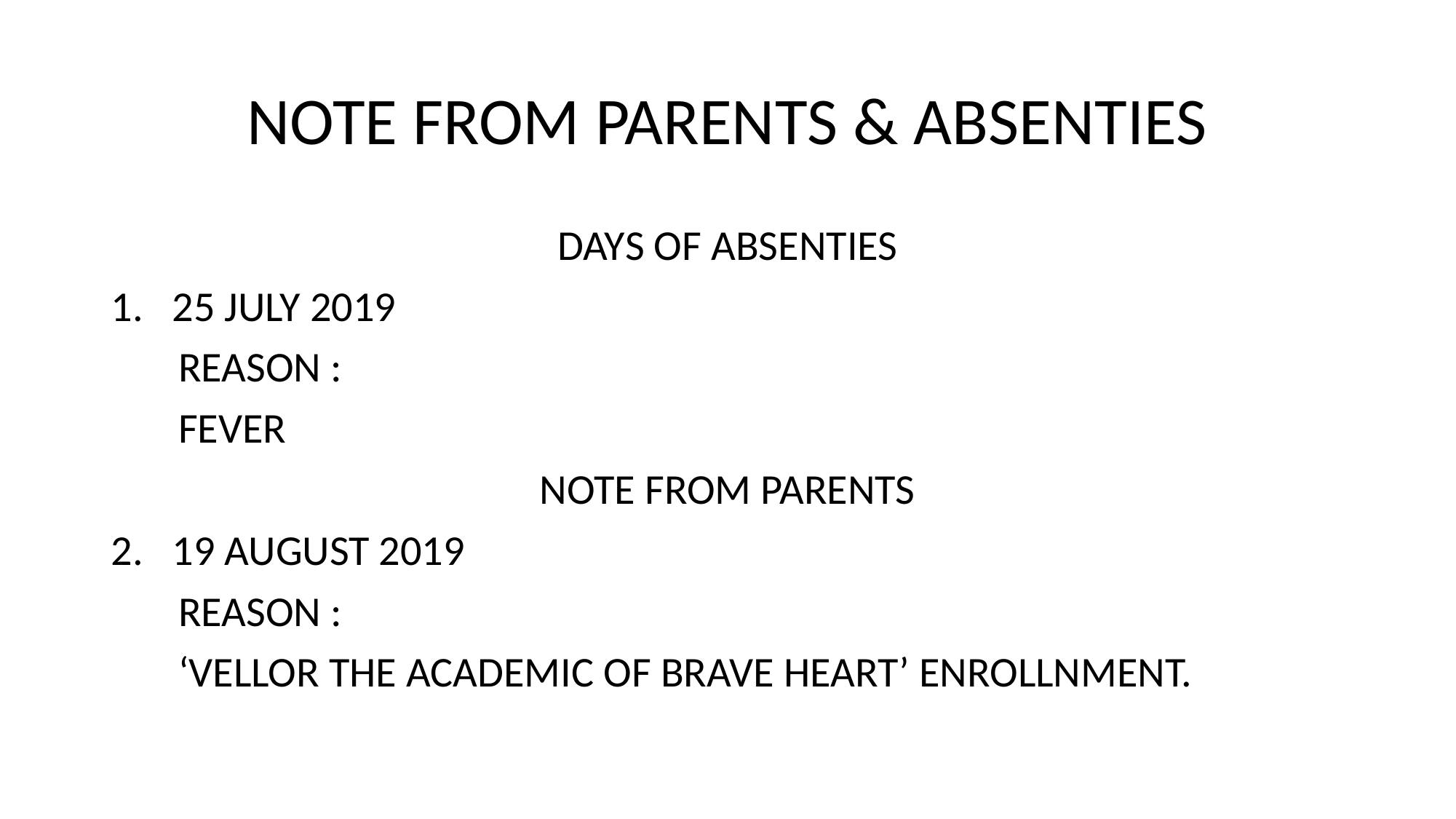

# NOTE FROM PARENTS & ABSENTIES
DAYS OF ABSENTIES
25 JULY 2019
       REASON :
       FEVER
NOTE FROM PARENTS
19 AUGUST 2019
       REASON :
       ‘VELLOR THE ACADEMIC OF BRAVE HEART’ ENROLLNMENT.